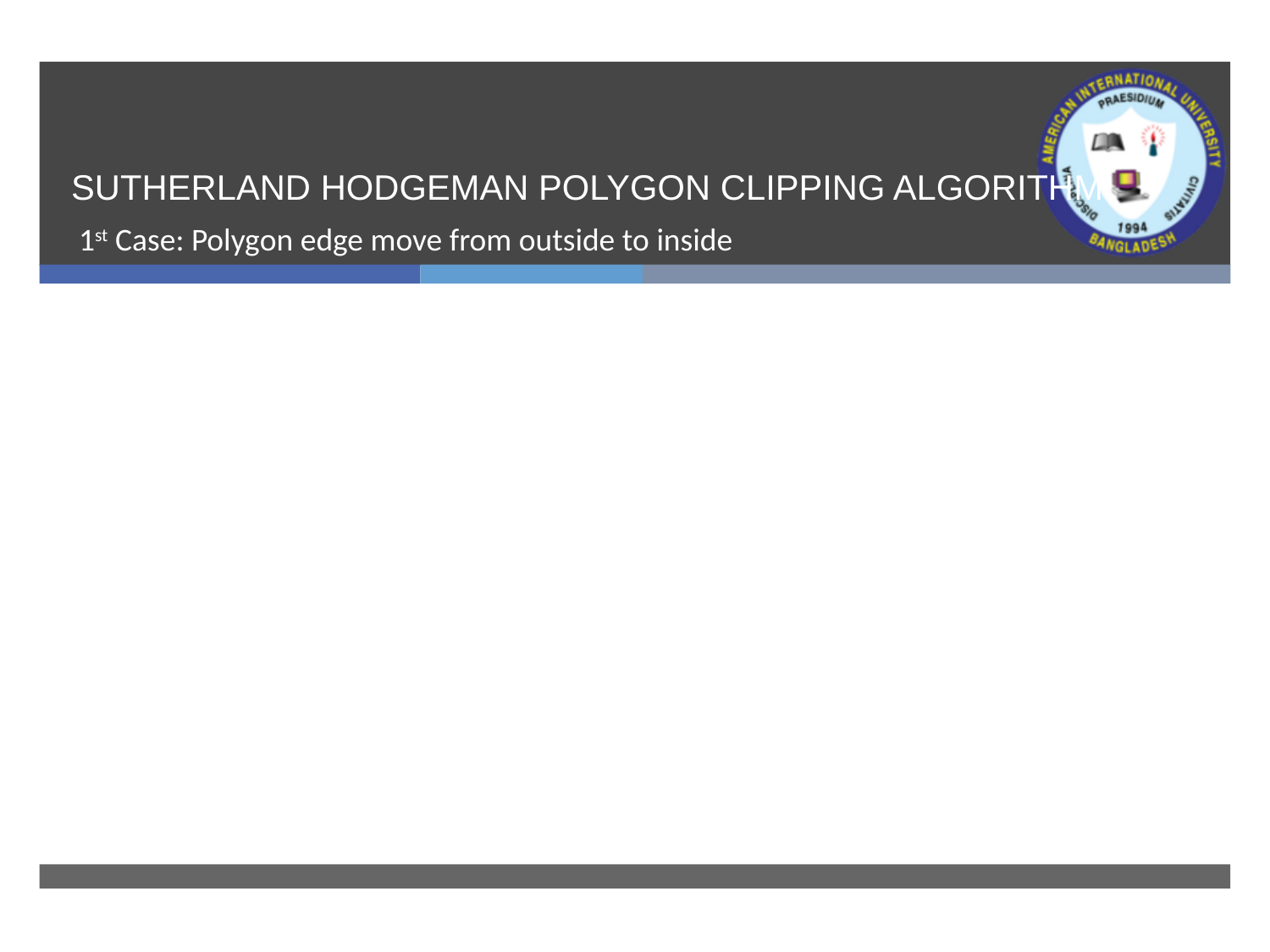

# SUTHERLAND HODGEMAN POLYGON CLIPPING ALGORITHM
1st Case: Polygon edge move from outside to inside